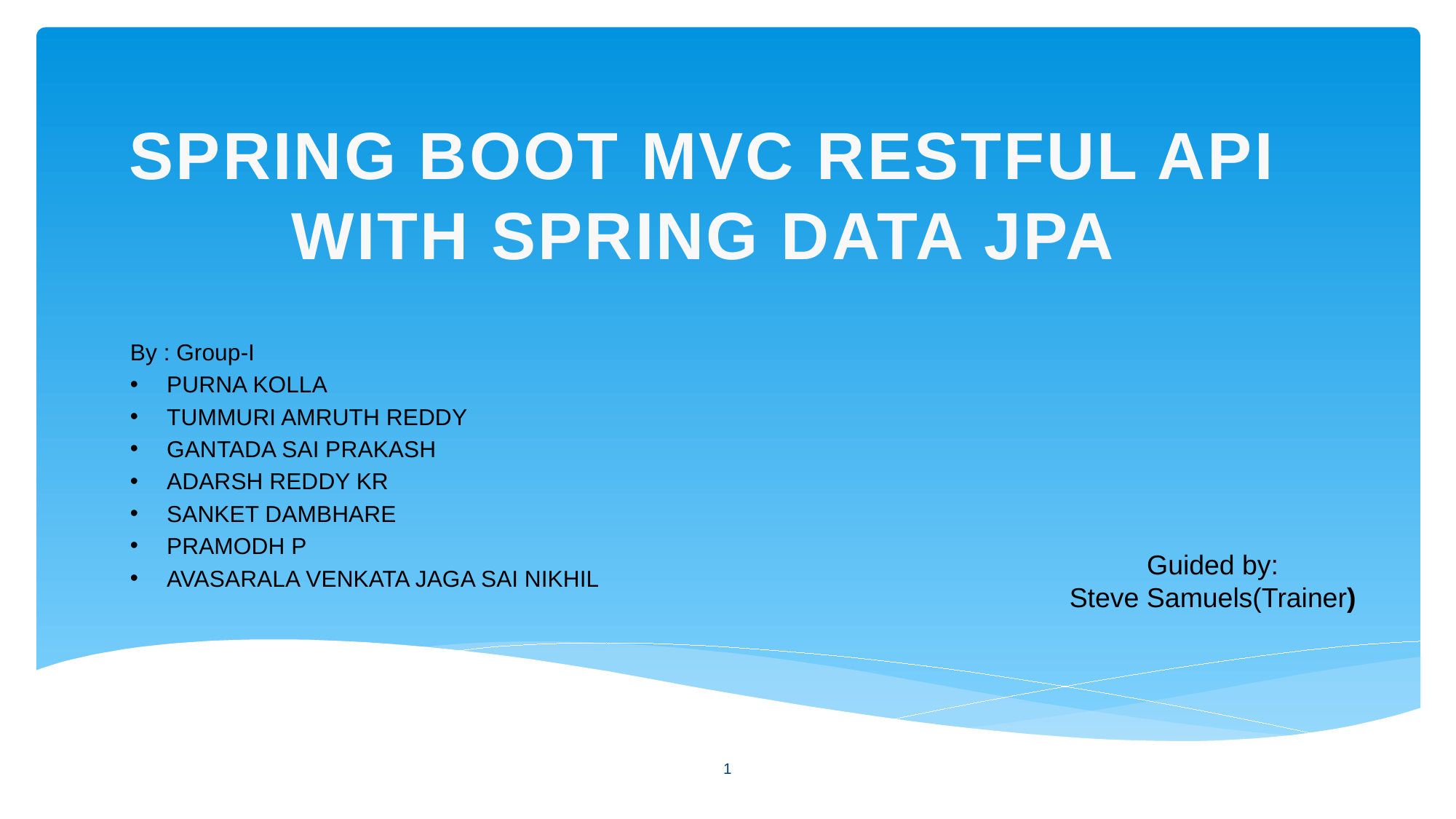

# SPRING BOOT MVC RESTFUL API WITH SPRING DATA JPA
By : Group-I
PURNA KOLLA
TUMMURI AMRUTH REDDY
GANTADA SAI PRAKASH
ADARSH REDDY KR
SANKET DAMBHARE
PRAMODH P
AVASARALA VENKATA JAGA SAI NIKHIL

Guided by:
Steve Samuels(Trainer)
1